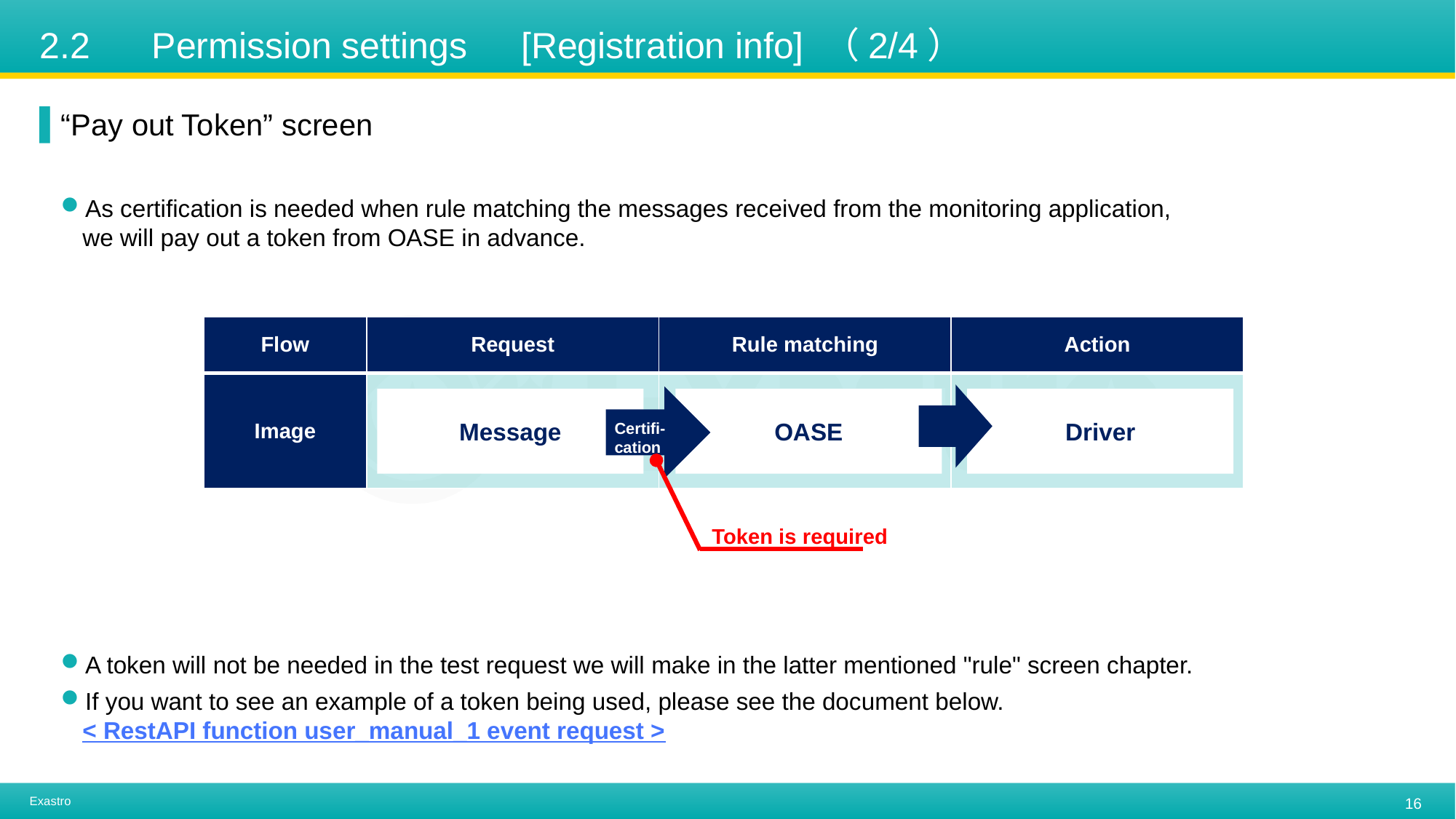

# 2.2　 Permission settings　[Registration info] （2/4）
“Pay out Token” screen

As certification is needed when rule matching the messages received from the monitoring application,
we will pay out a token from OASE in advance.

A token will not be needed in the test request we will make in the latter mentioned "rule" screen chapter.
If you want to see an example of a token being used, please see the document below.
< RestAPI function user_manual_1 event request >

| Flow | Request | Rule matching | Action |
| --- | --- | --- | --- |
| Image |  |  |  |

Certifi-
cation
Message
OASE
Driver
Token is required